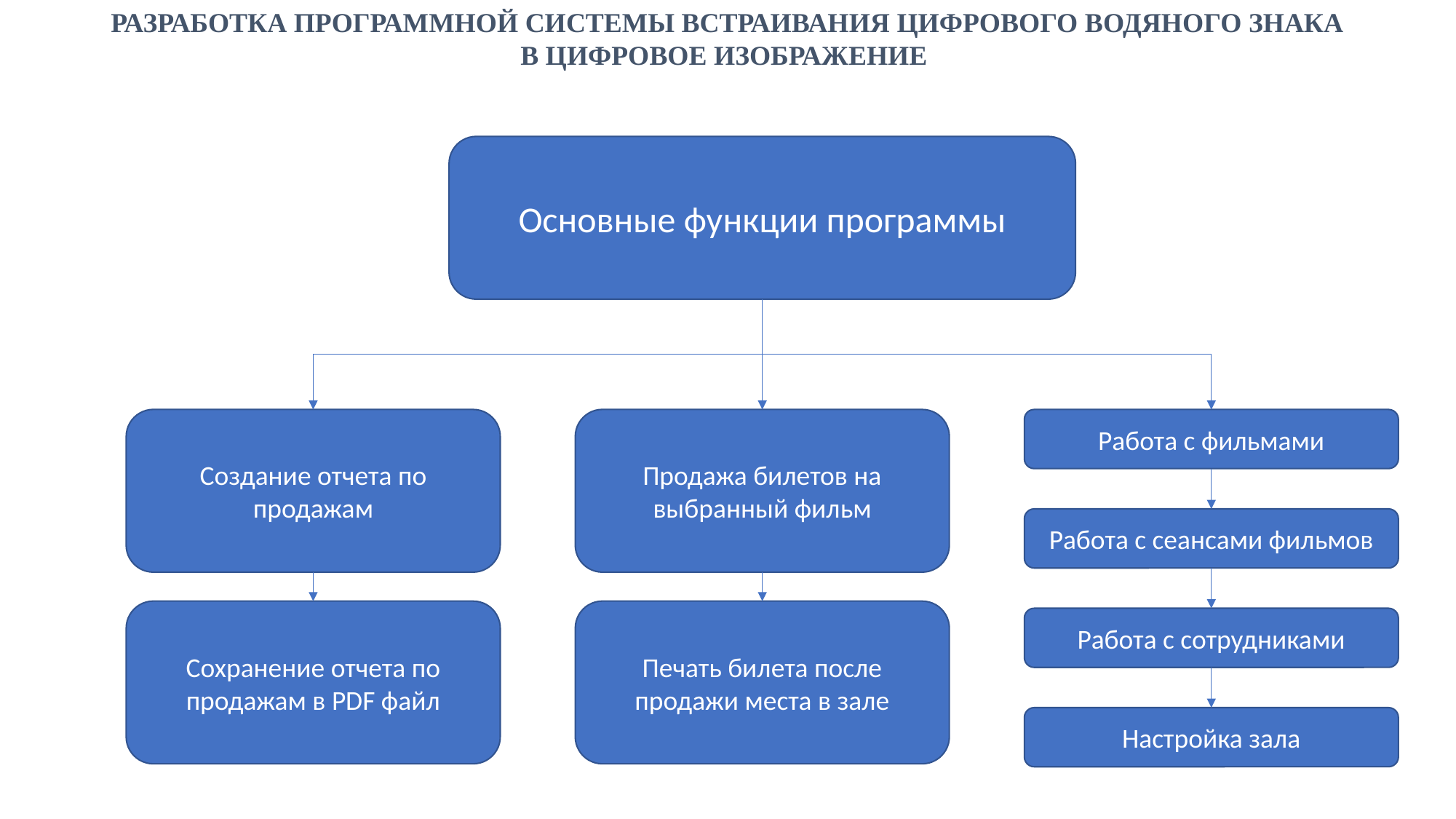

РАЗРАБОТКА ПРОГРАММНОЙ СИСТЕМЫ ВСТРАИВАНИЯ ЦИФРОВОГО ВОДЯНОГО ЗНАКА В ЦИФРОВОЕ ИЗОБРАЖЕНИЕ
Основные функции программы
Работа с фильмами
Создание отчета по продажам
Продажа билетов на выбранный фильм
Работа с сеансами фильмов
Сохранение отчета по продажам в PDF файл
Печать билета после продажи места в зале
Работа с сотрудниками
Настройка зала